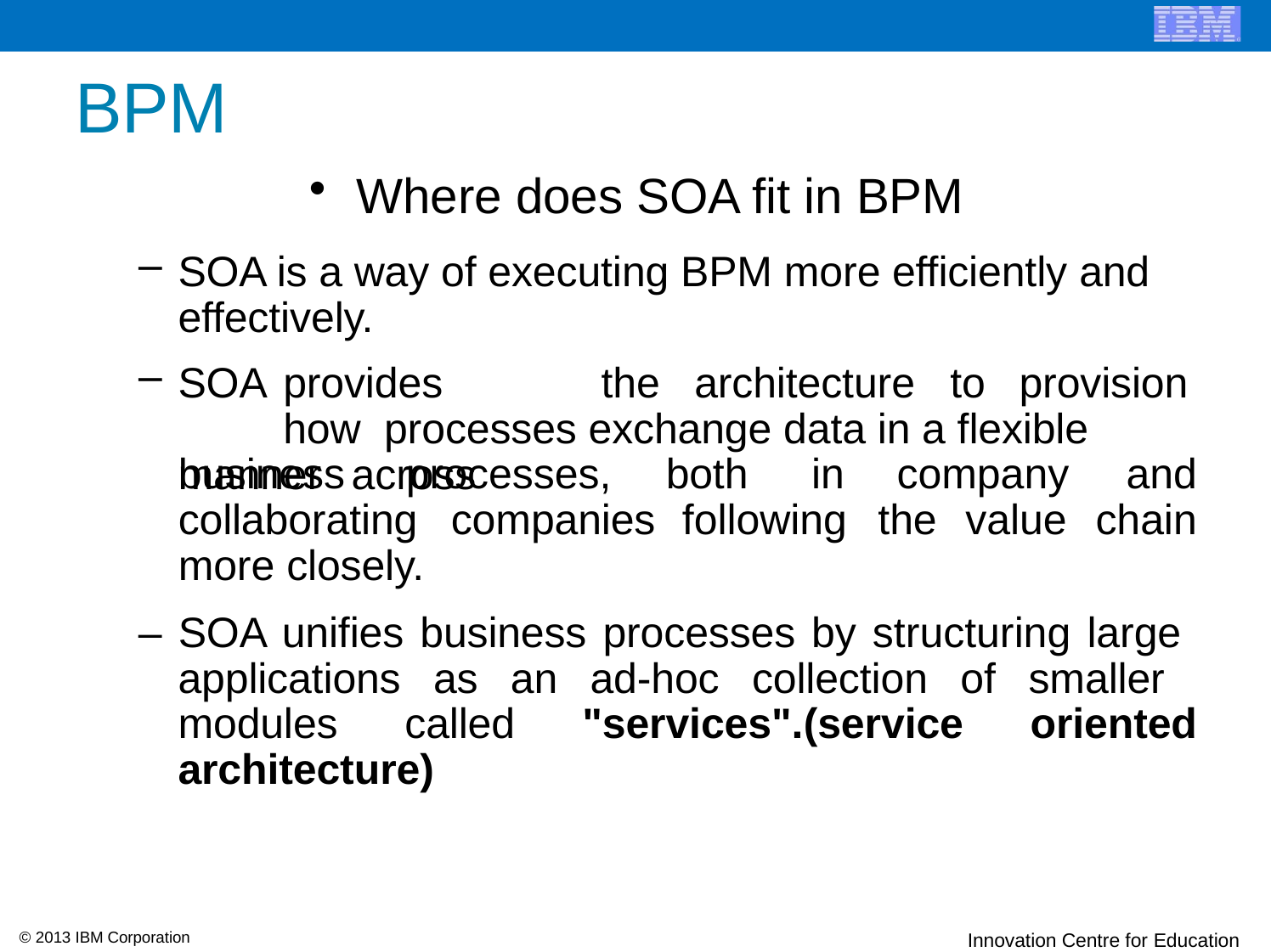

# BPM
Where does SOA fit in BPM
SOA is a way of executing BPM more efficiently and  effectively.
SOA	provides	the	architecture	to	provision	how  processes exchange data in a flexible manner  across
| business processes, | both in | company | and |
| --- | --- | --- | --- |
| collaborating companies | following | the value | chain |
| more closely. |  |  |  |
– SOA unifies business processes by structuring large  applications as an ad-hoc collection of smaller  modules called "services".(service oriented architecture)
© 2013 IBM Corporation
Innovation Centre for Education